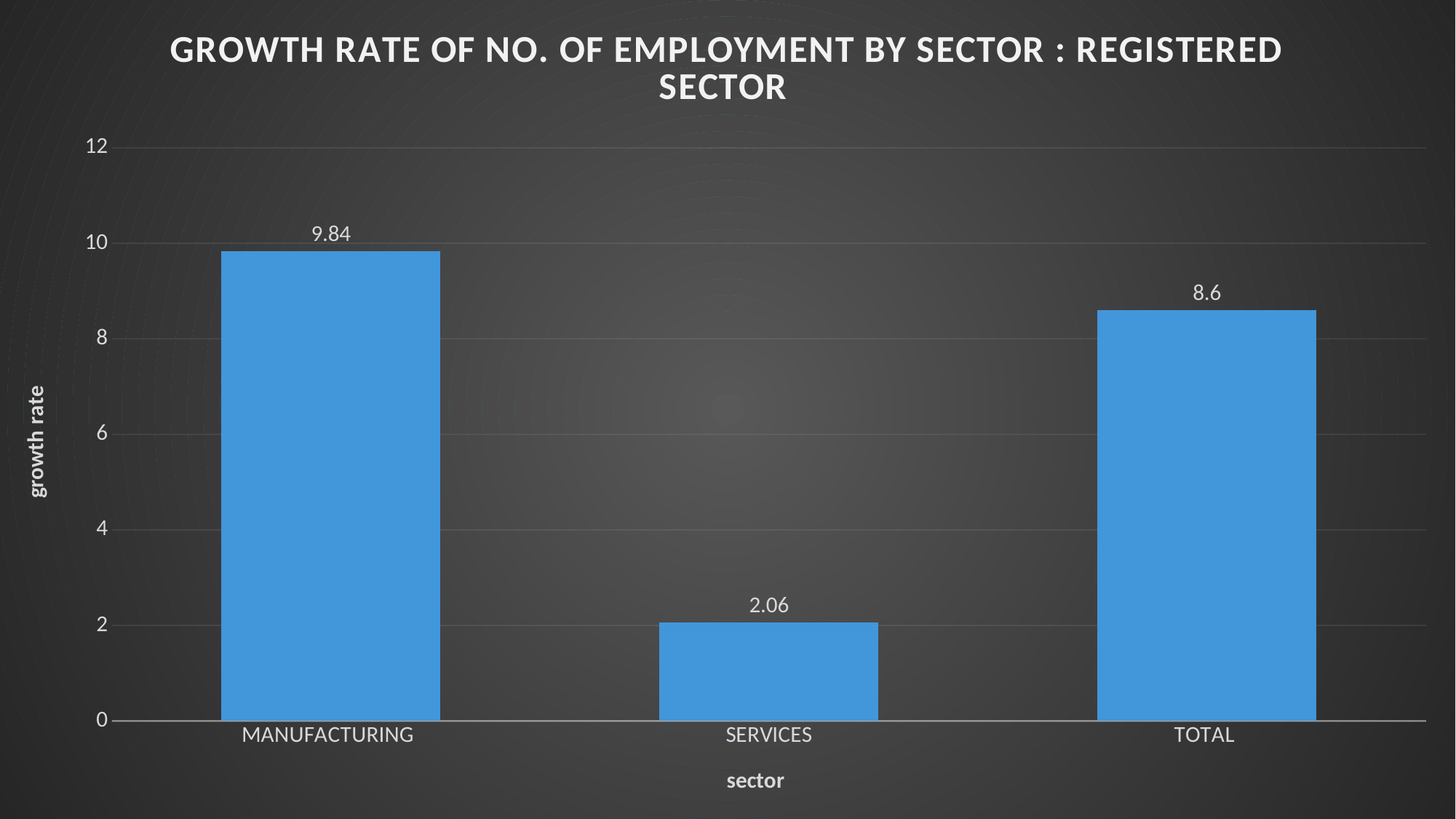

### Chart: GROWTH RATE OF NO. OF EMPLOYMENT BY SECTOR : REGISTERED SECTOR

| Category |  |
|---|---|
| MANUFACTURING  | 9.84 |
| SERVICES | 2.06 |
| TOTAL  | 8.6 |